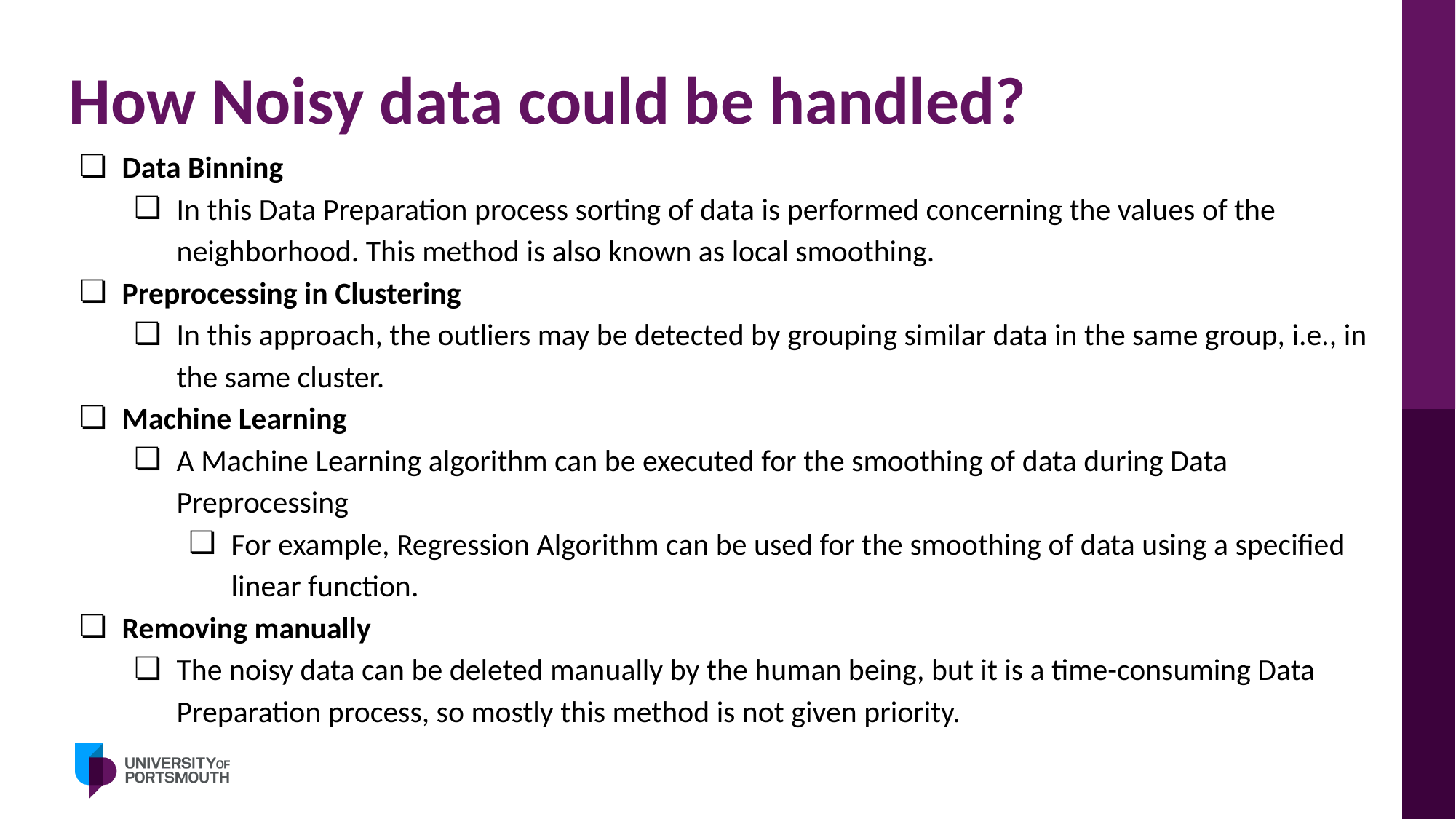

# How Noisy data could be handled?
Data Binning
In this Data Preparation process sorting of data is performed concerning the values of the neighborhood. This method is also known as local smoothing.
Preprocessing in Clustering
In this approach, the outliers may be detected by grouping similar data in the same group, i.e., in the same cluster.
Machine Learning
A Machine Learning algorithm can be executed for the smoothing of data during Data Preprocessing
For example, Regression Algorithm can be used for the smoothing of data using a specified linear function.
Removing manually
The noisy data can be deleted manually by the human being, but it is a time-consuming Data Preparation process, so mostly this method is not given priority.